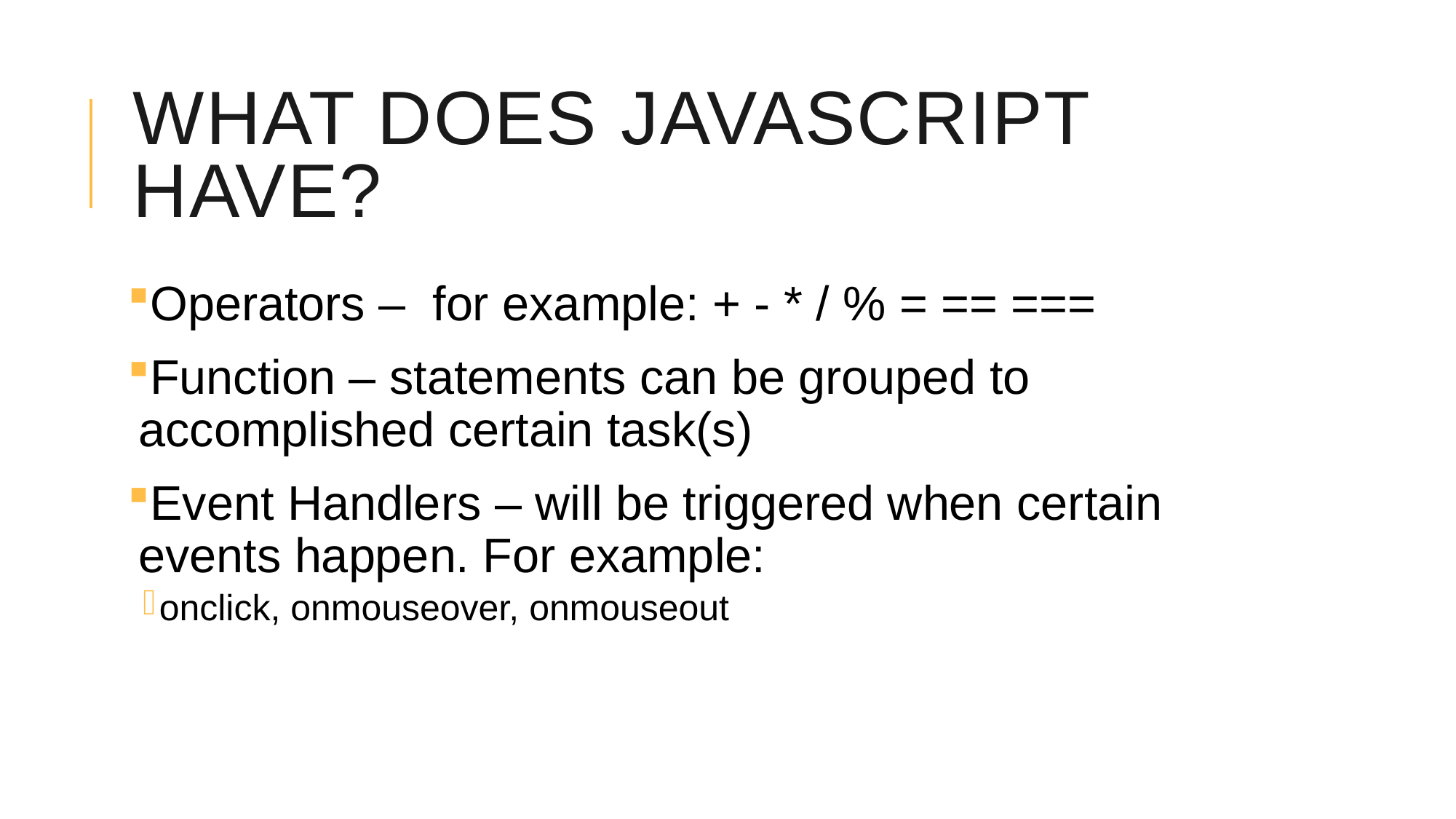

# What does JavaScript have?
Operators –  for example: + - * / % = == ===
Function – statements can be grouped to accomplished certain task(s)
Event Handlers – will be triggered when certain events happen. For example:
onclick, onmouseover, onmouseout